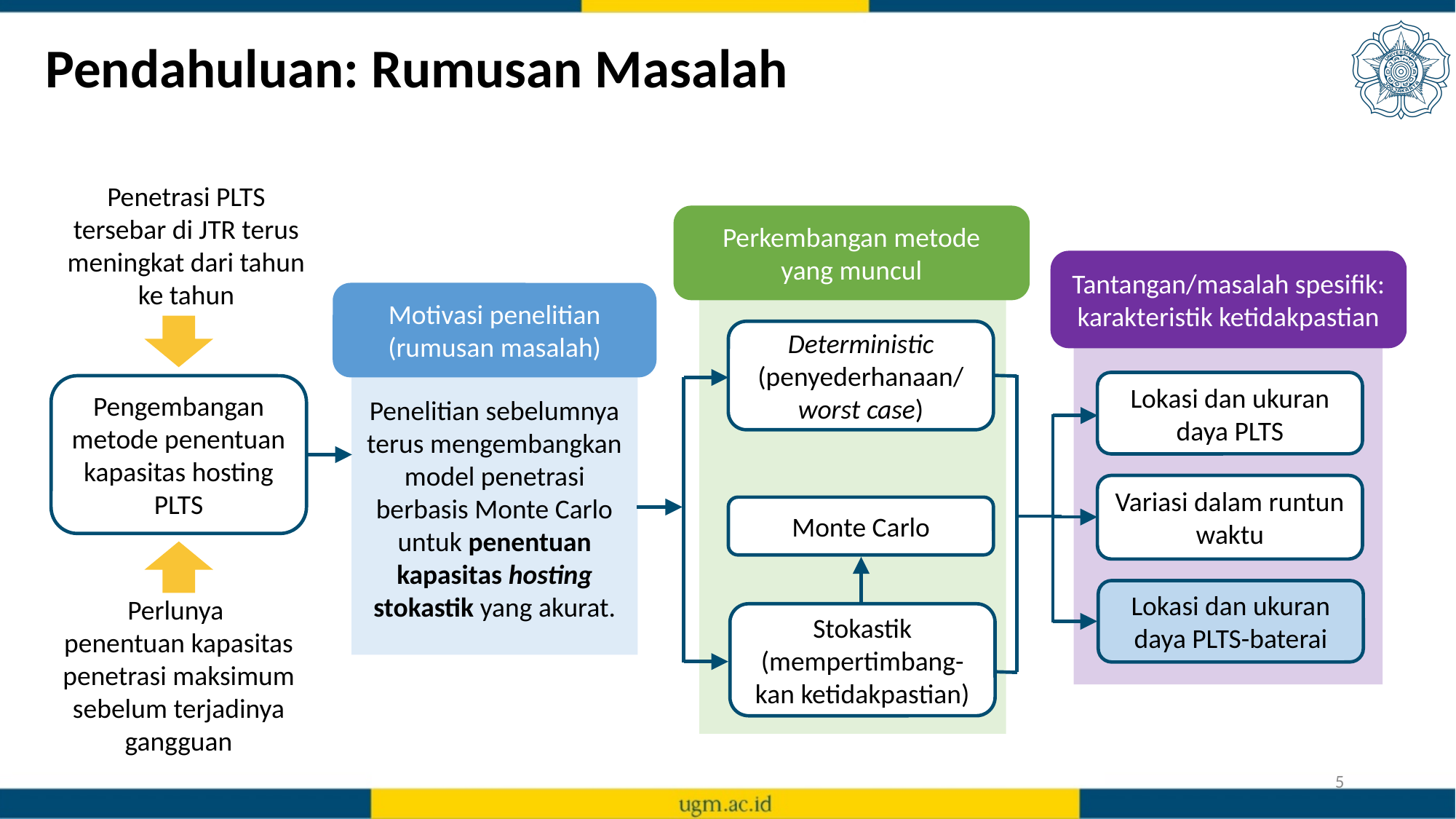

# Pendahuluan: Rumusan Masalah
Penetrasi PLTS tersebar di JTR terus meningkat dari tahun ke tahun
Perkembangan metode
yang muncul
Tantangan/masalah spesifik: karakteristik ketidakpastian
Motivasi penelitian (rumusan masalah)

Deterministic
(penyederhanaan/
worst case)
Penelitian sebelumnya terus mengembangkan model penetrasi berbasis Monte Carlo untuk penentuan kapasitas hosting stokastik yang akurat.
Lokasi dan ukuran daya PLTS
Pengembangan metode penentuan kapasitas hosting PLTS
Variasi dalam runtun waktu
Monte Carlo

Lokasi dan ukuran daya PLTS-baterai
Perlunya
penentuan kapasitas penetrasi maksimum sebelum terjadinya gangguan
Stokastik
(mempertimbang-
kan ketidakpastian)
5